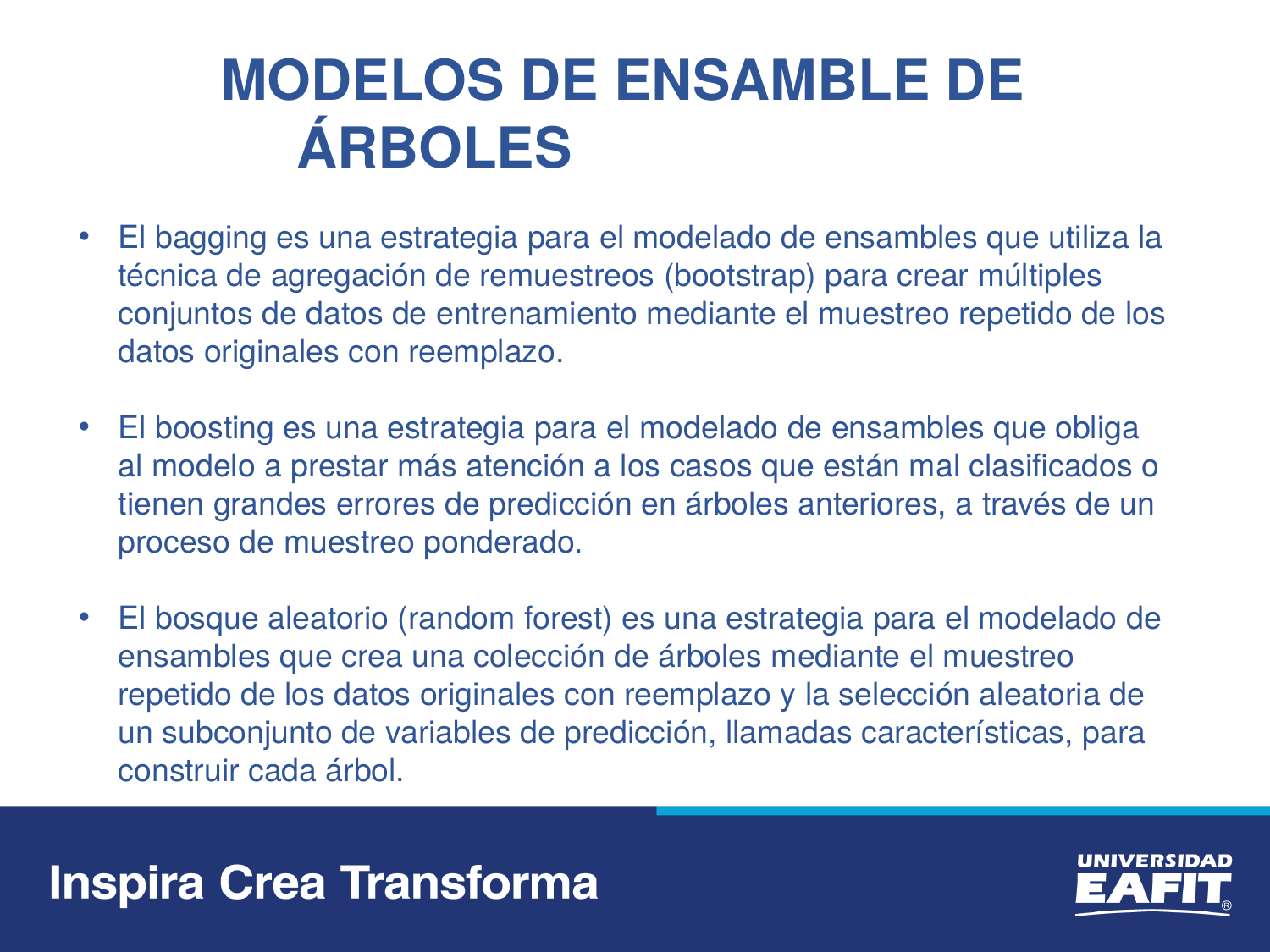

MODELOS DE ENSAMBLE DE ÁRBOLES

El bagging es una estrategia para el modelado de ensambles que utiliza la técnica de agregación de remuestreos (bootstrap) para crear múltiples conjuntos de datos de entrenamiento mediante el muestreo repetido de los datos originales con reemplazo.

El boosting es una estrategia para el modelado de ensambles que obliga al modelo a prestar más atención a los casos que están mal clasificados o tienen grandes errores de predicción en árboles anteriores, a través de un proceso de muestreo ponderado.

El bosque aleatorio (random forest) es una estrategia para el modelado de ensambles que crea una colección de árboles mediante el muestreo repetido de los datos originales con reemplazo y la selección aleatoria de un subconjunto de variables de predicción, llamadas características, para construir cada árbol.